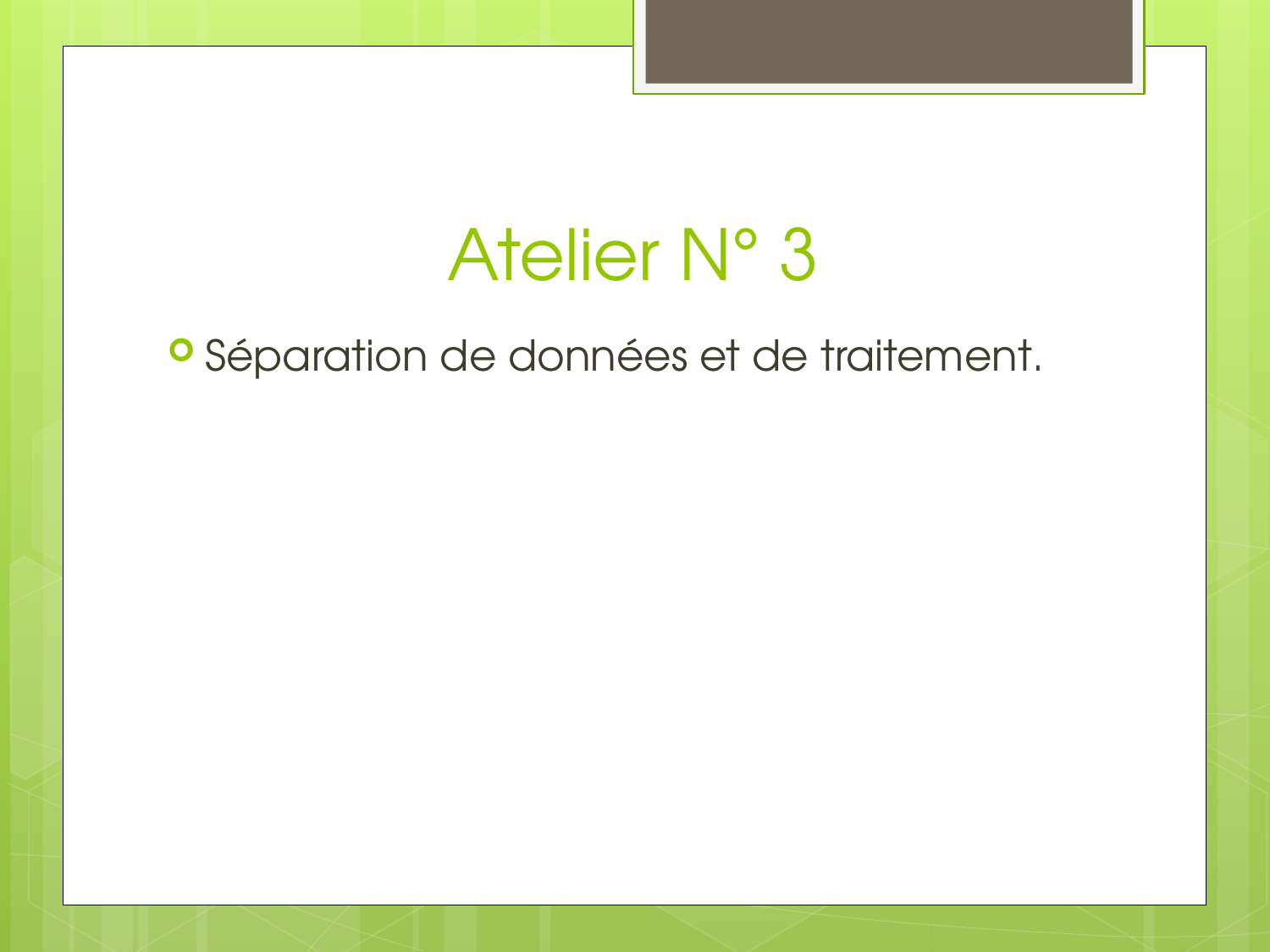

# Atelier N° 3
Séparation de données et de traitement.